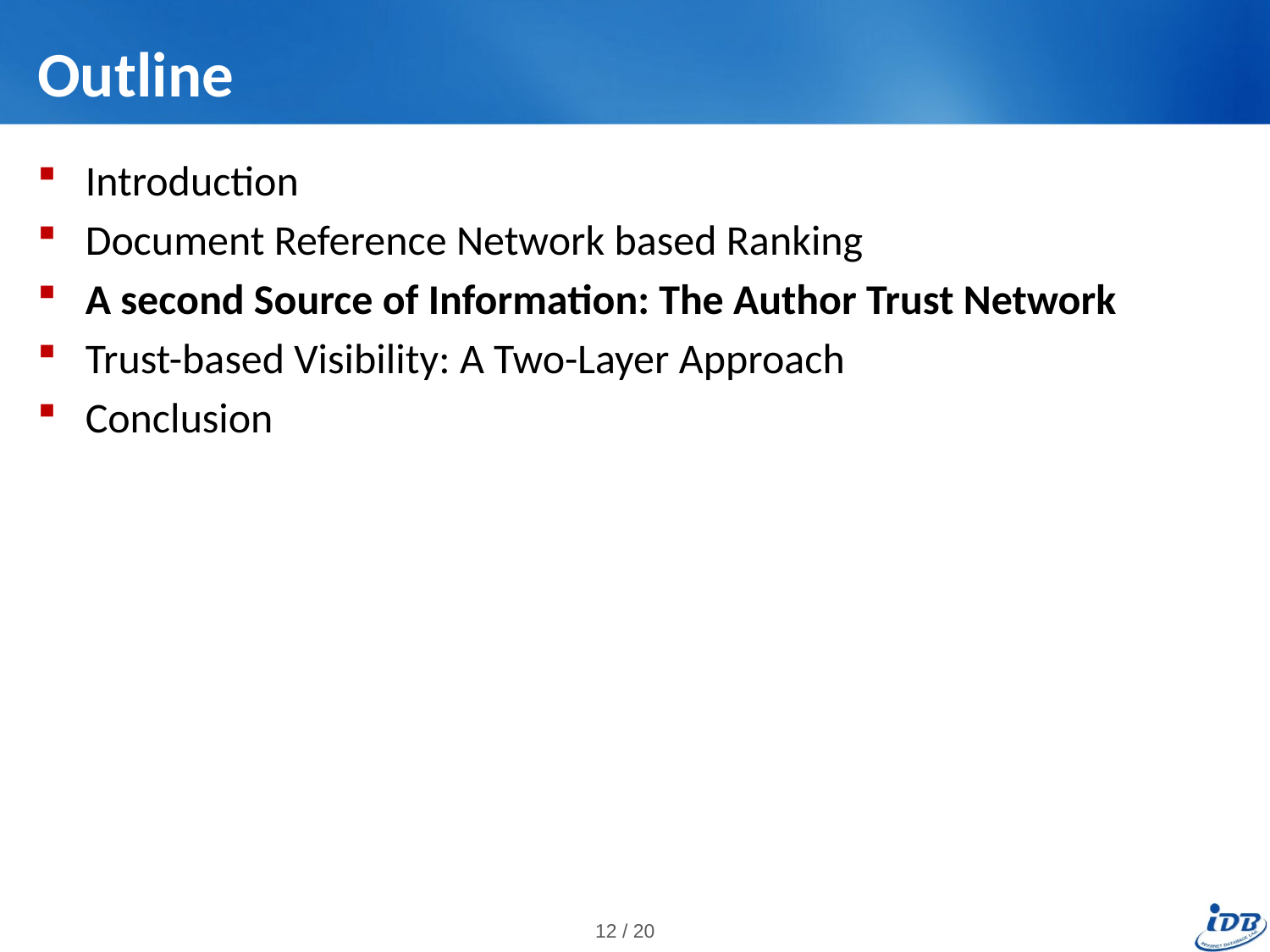

# Outline
Introduction
Document Reference Network based Ranking
A second Source of Information: The Author Trust Network
Trust-based Visibility: A Two-Layer Approach
Conclusion